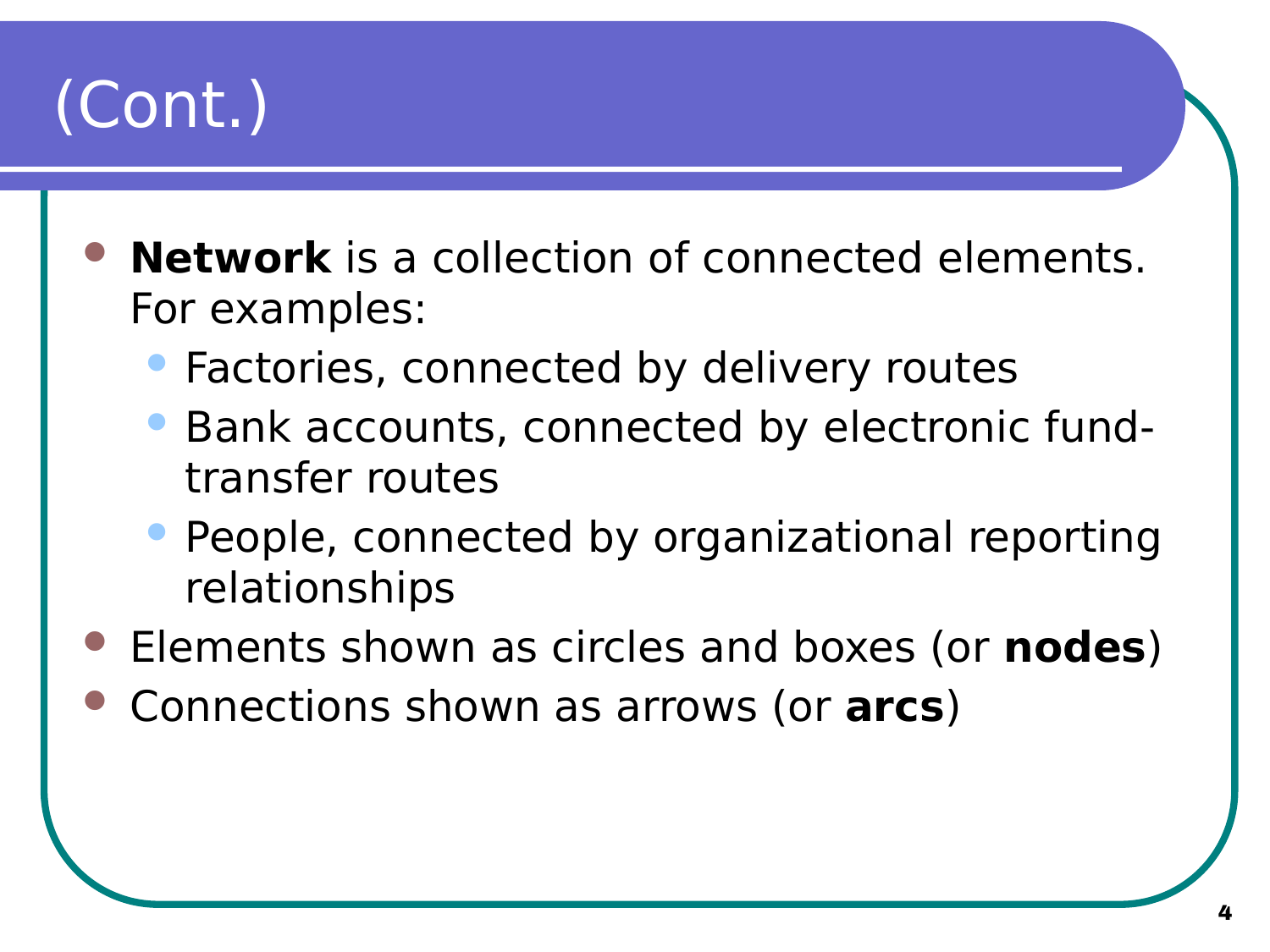

# (Cont.)
Network is a collection of connected elements. For examples:
Factories, connected by delivery routes
Bank accounts, connected by electronic fund- transfer routes
People, connected by organizational reporting relationships
Elements shown as circles and boxes (or nodes)
Connections shown as arrows (or arcs)
4